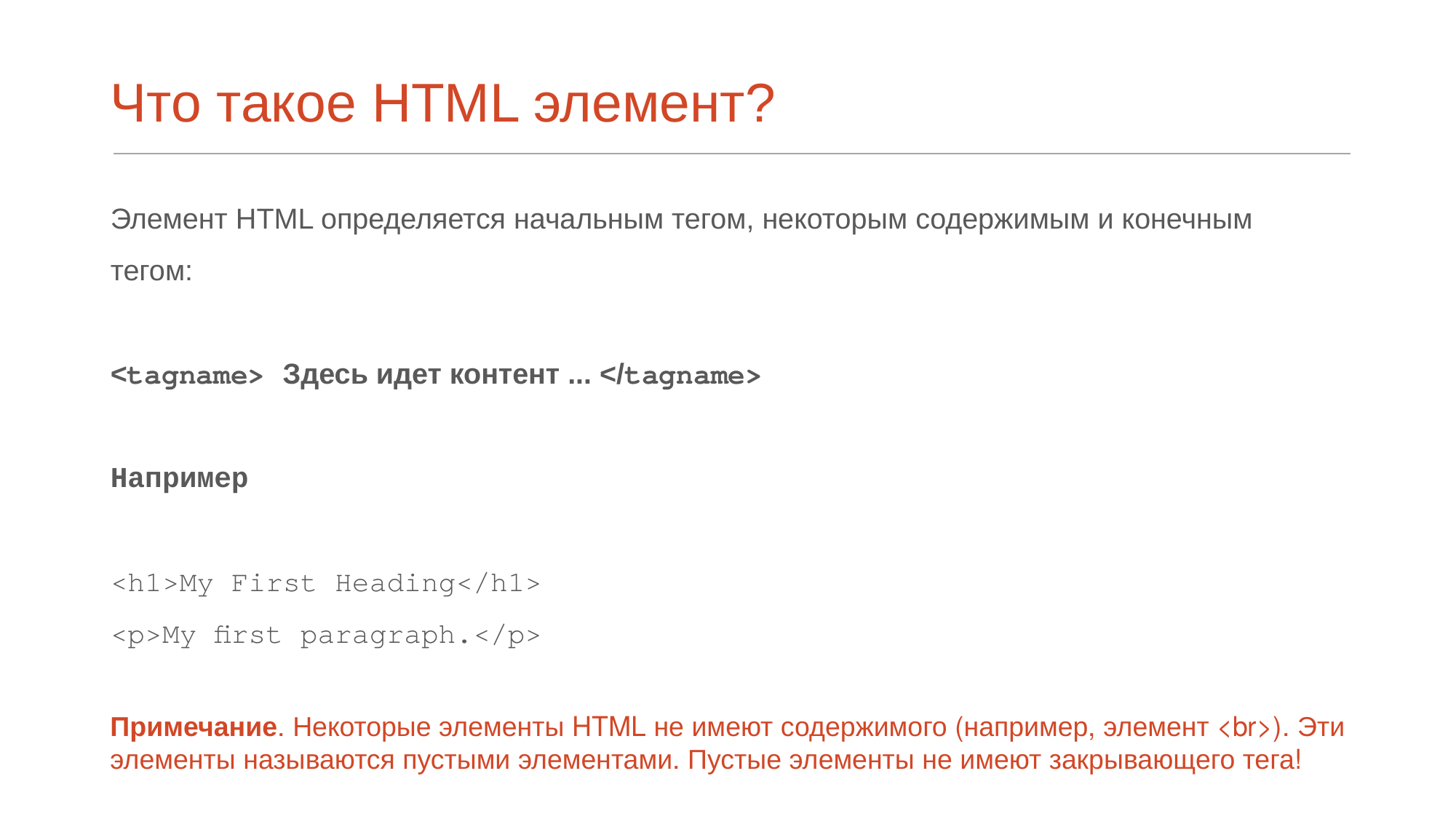

# Что такое HTML элемент?
Элемент HTML определяется начальным тегом, некоторым содержимым и конечным тегом:

<tagname> Здесь идет контент ... </tagname>

Например

<h1>My First Heading</h1>
<p>My first paragraph.</p>

Примечание. Некоторые элементы HTML не имеют содержимого (например, элемент <br>). Эти элементы называются пустыми элементами. Пустые элементы не имеют закрывающего тега!